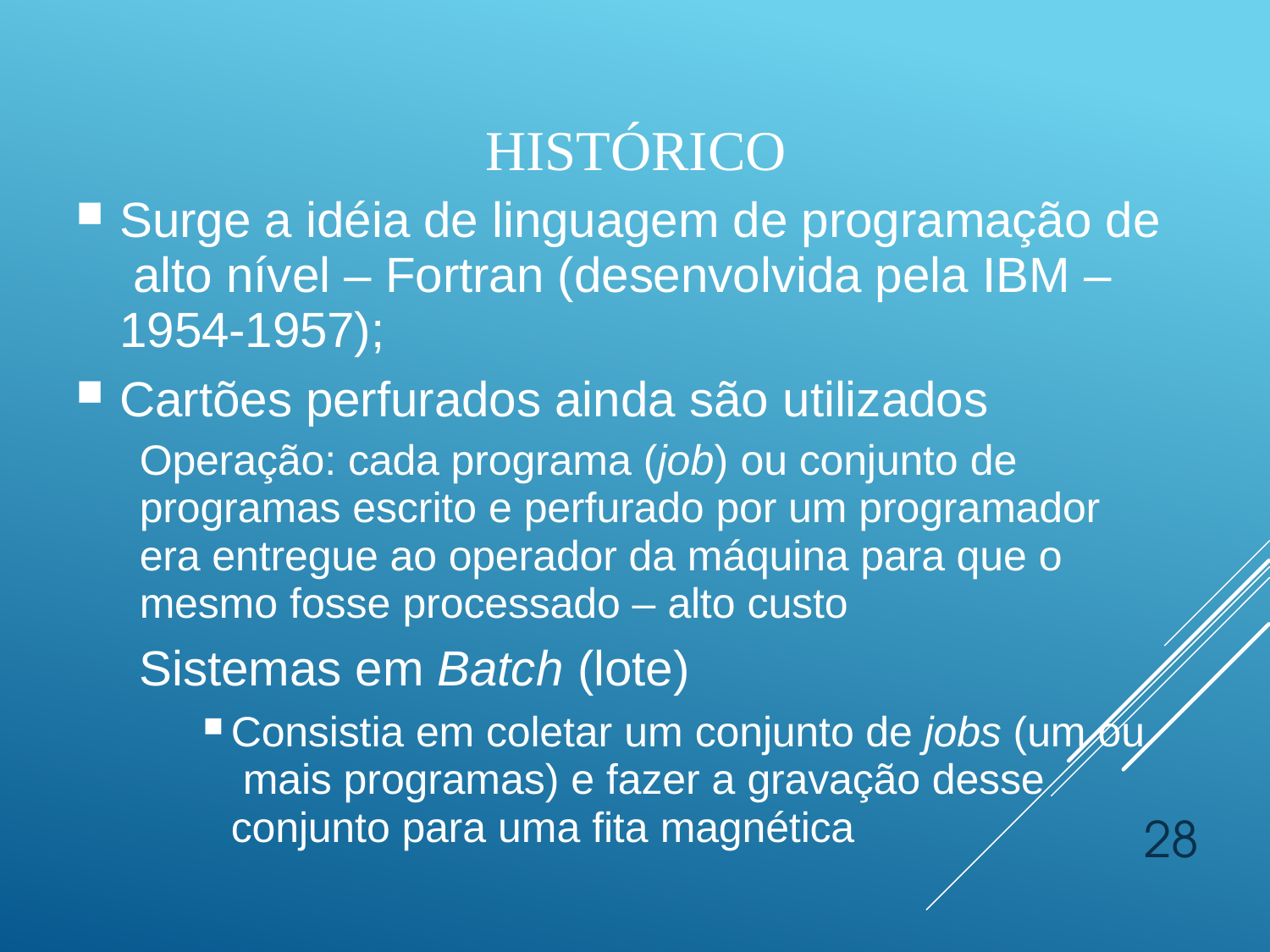

# Histórico
Surge a idéia de linguagem de programação de  alto nível – Fortran (desenvolvida pela IBM –  1954-1957);
Cartões perfurados ainda são utilizados
Operação: cada programa (job) ou conjunto de  programas escrito e perfurado por um programador  era entregue ao operador da máquina para que o  mesmo fosse processado – alto custo
Sistemas em Batch (lote)
Consistia em coletar um conjunto de jobs (um ou  mais programas) e fazer a gravação desse  conjunto para uma fita magnética
28